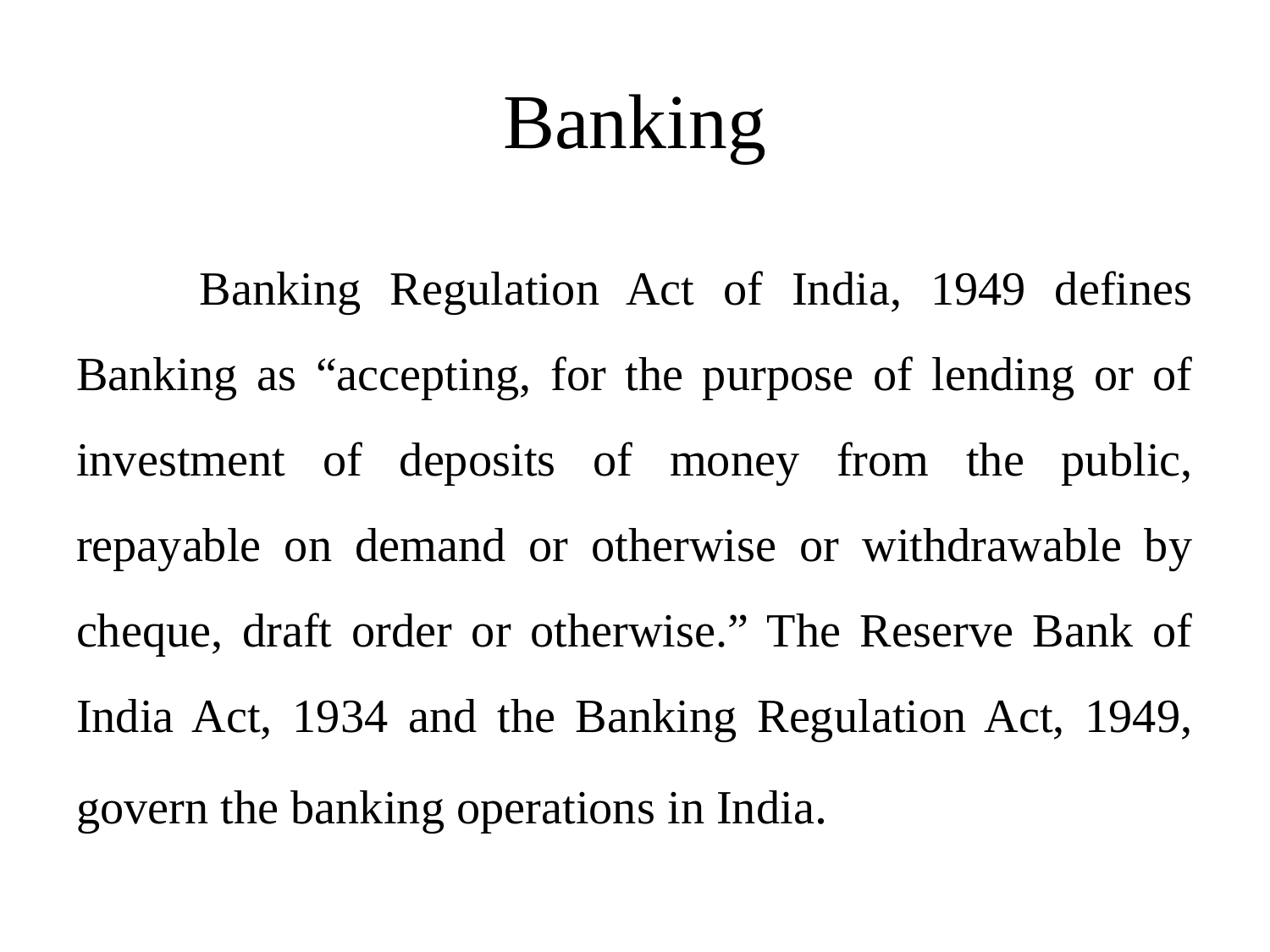

# Banking
Banking Regulation Act of India, 1949 defines Banking as “accepting, for the purpose of lending or of investment of deposits of money from the public, repayable on demand or otherwise or withdrawable by cheque, draft order or otherwise.” The Reserve Bank of India Act, 1934 and the Banking Regulation Act, 1949, govern the banking operations in India.